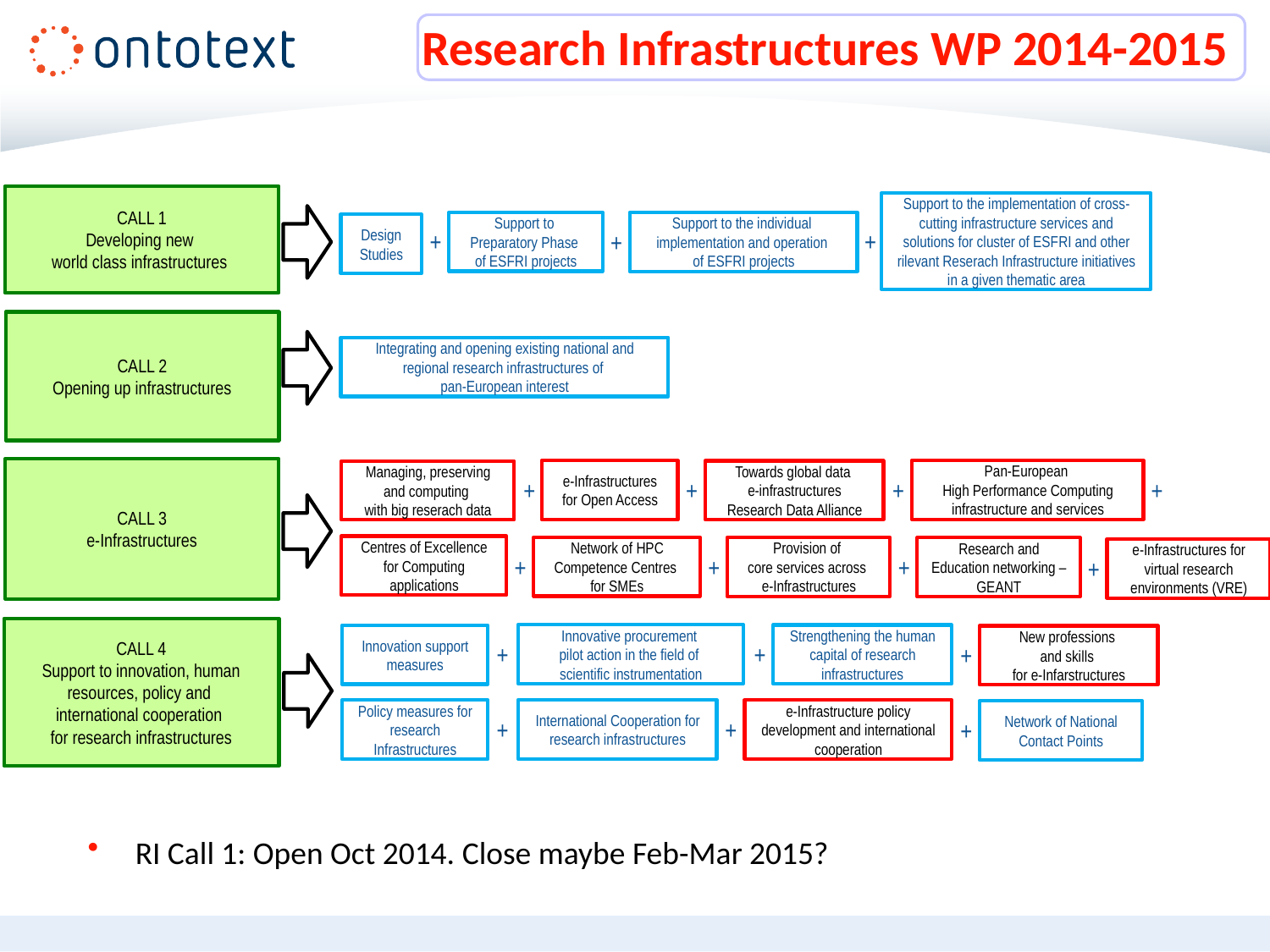

# Research Infrastructures WP 2014-2015
CALL 1
Developing new
world class infrastructures

CALL 2
Opening up infrastructures

CALL 3
e-Infrastructures

CALL 4
Support to innovation, human resources, policy and
international cooperation
for research infrastructures

Support to the implementation of cross-cutting infrastructure services and solutions for cluster of ESFRI and other rilevant Reserach Infrastructure initiatives in a given thematic area
Support to
Preparatory Phase
of ESFRI projects
Support to the individual
implementation and operation
of ESFRI projects
Design Studies
+
+
+
Integrating and opening existing national and regional research infrastructures of
pan-European interest
Pan-European
High Performance Computing infrastructure and services
e-Infrastructures for Open Access
Towards global data
e-infrastructures
Research Data Alliance
Managing, preserving and computing
with big reserach data
+
+
+
+
Centres of Excellence for Computing applications
Network of HPC
Competence Centres
for SMEs
Provision of
core services across
e-Infrastructures
Research and Education networking – GEANT
e-Infrastructures for virtual research environments (VRE)
+
+
+
+

Innovative procurement
pilot action in the field of
scientific instrumentation
Strengthening the human capital of research infrastructures
Innovation support measures
New professions
and skills
for e-Infarstructures
+
+
+
International Cooperation for research infrastructures
e-Infrastructure policy development and international cooperation
Policy measures for research Infrastructures
Network of National Contact Points
+
+
+
RI Call 1: Open Oct 2014. Close maybe Feb-Mar 2015?